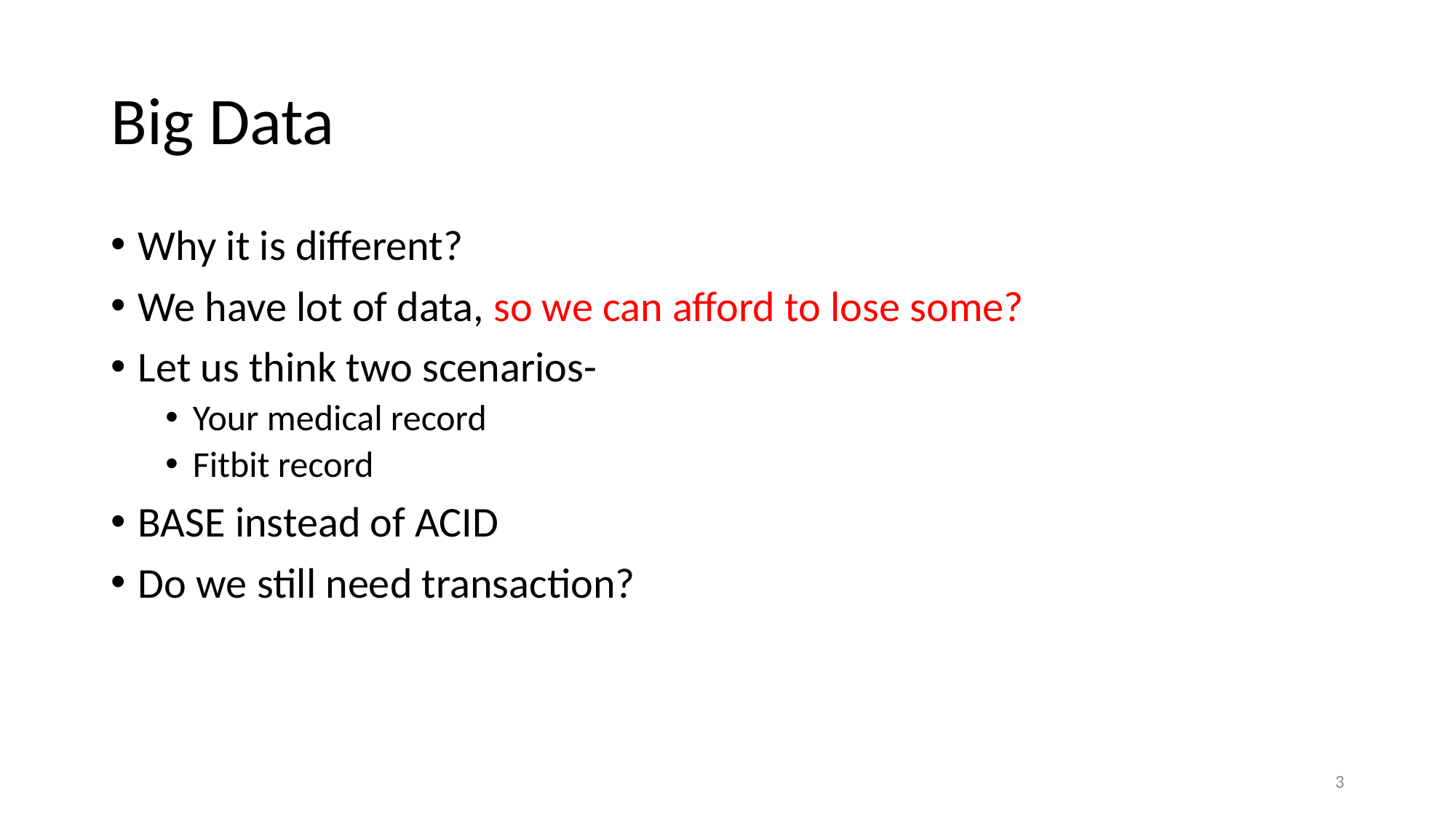

# Big Data
Why it is different?
We have lot of data, so we can afford to lose some?
Let us think two scenarios-
Your medical record
Fitbit record
BASE instead of ACID
Do we still need transaction?
3